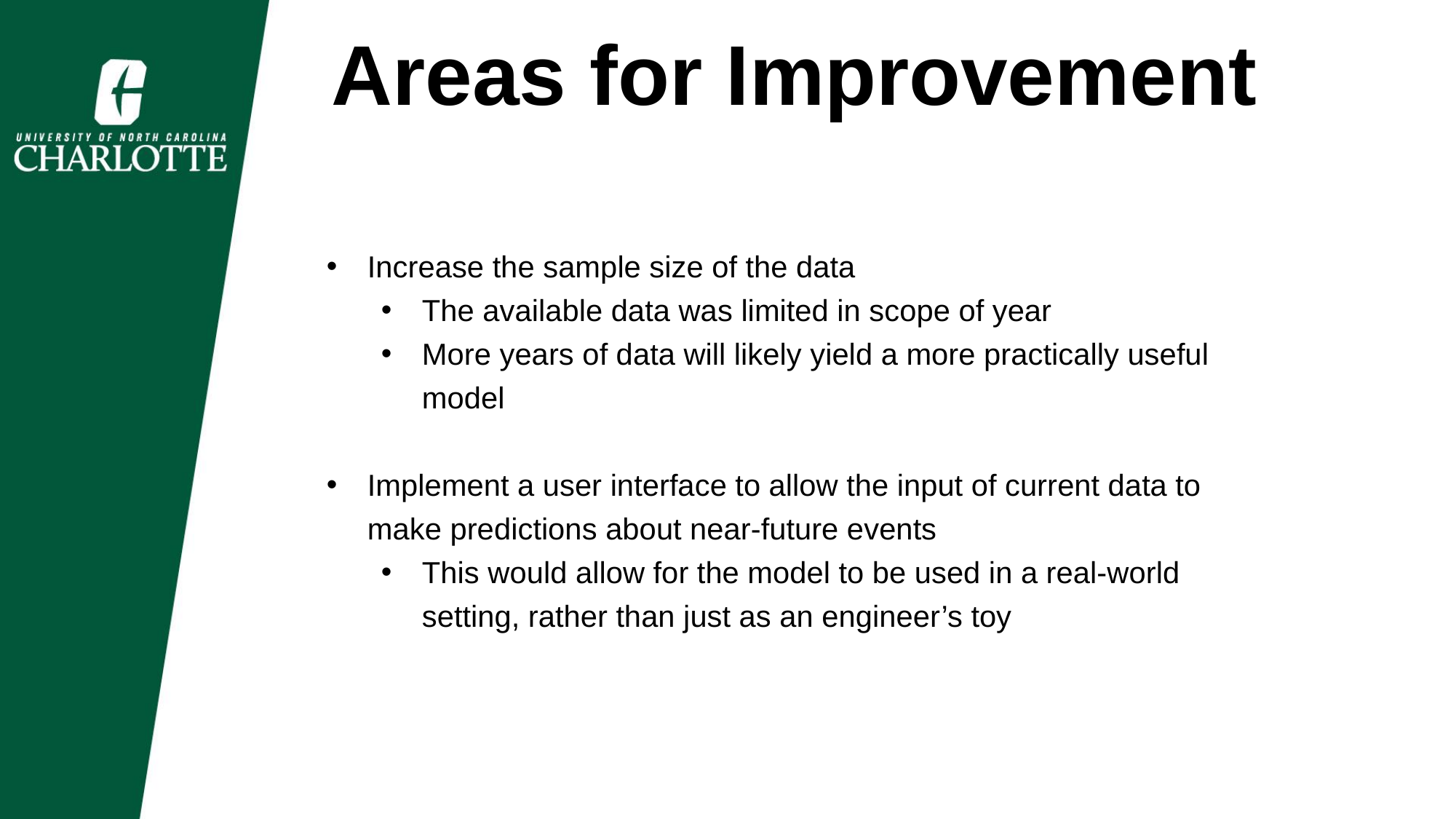

# Areas for Improvement
Increase the sample size of the data
The available data was limited in scope of year
More years of data will likely yield a more practically useful model

Implement a user interface to allow the input of current data to make predictions about near-future events
This would allow for the model to be used in a real-world setting, rather than just as an engineer’s toy